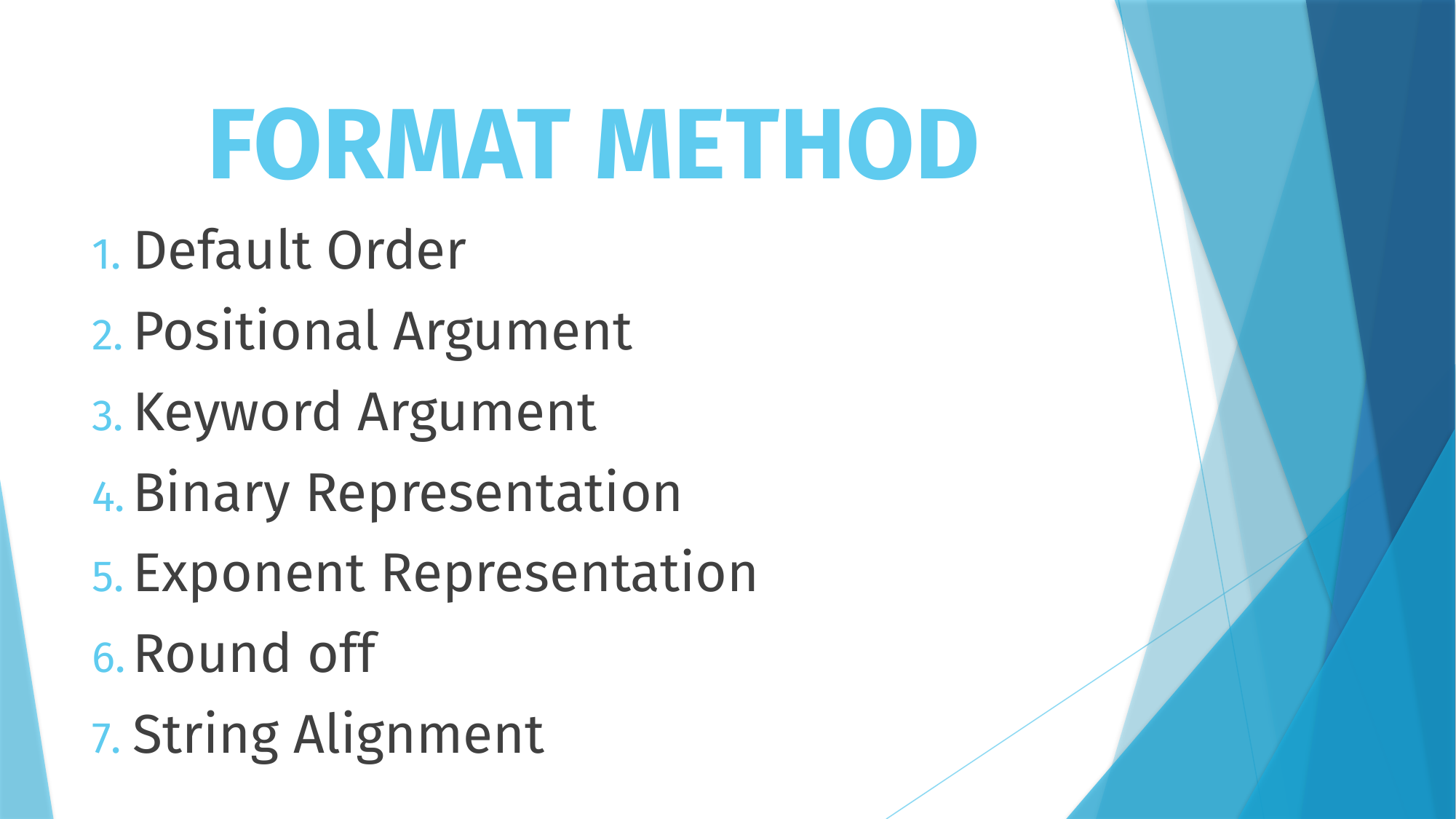

# FORMAT METHOD
Default Order
Positional Argument
Keyword Argument
Binary Representation
Exponent Representation
Round off
String Alignment